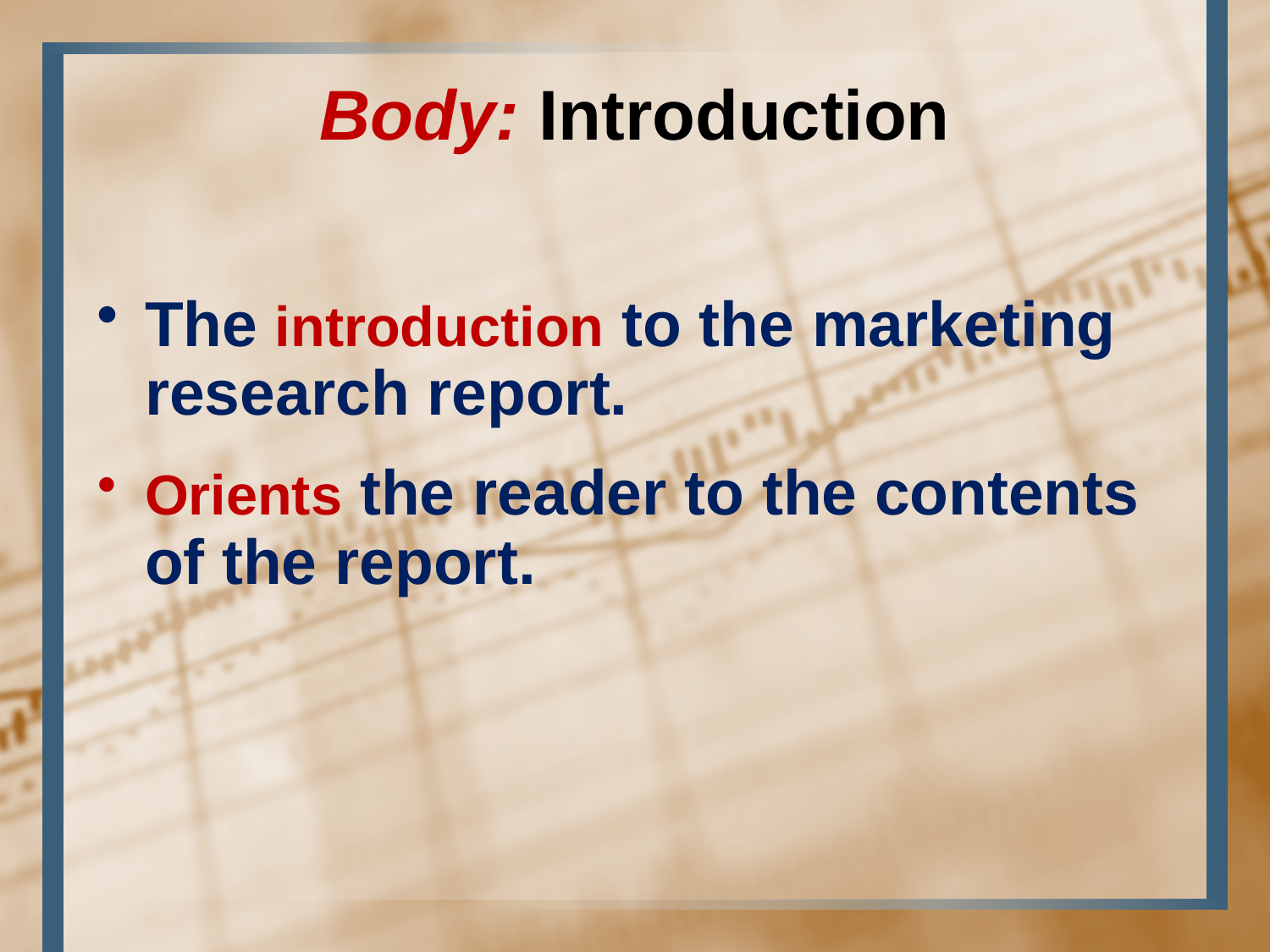

Body: Introduction
The introduction to the marketing research report.
Orients the reader to the contents of the report.